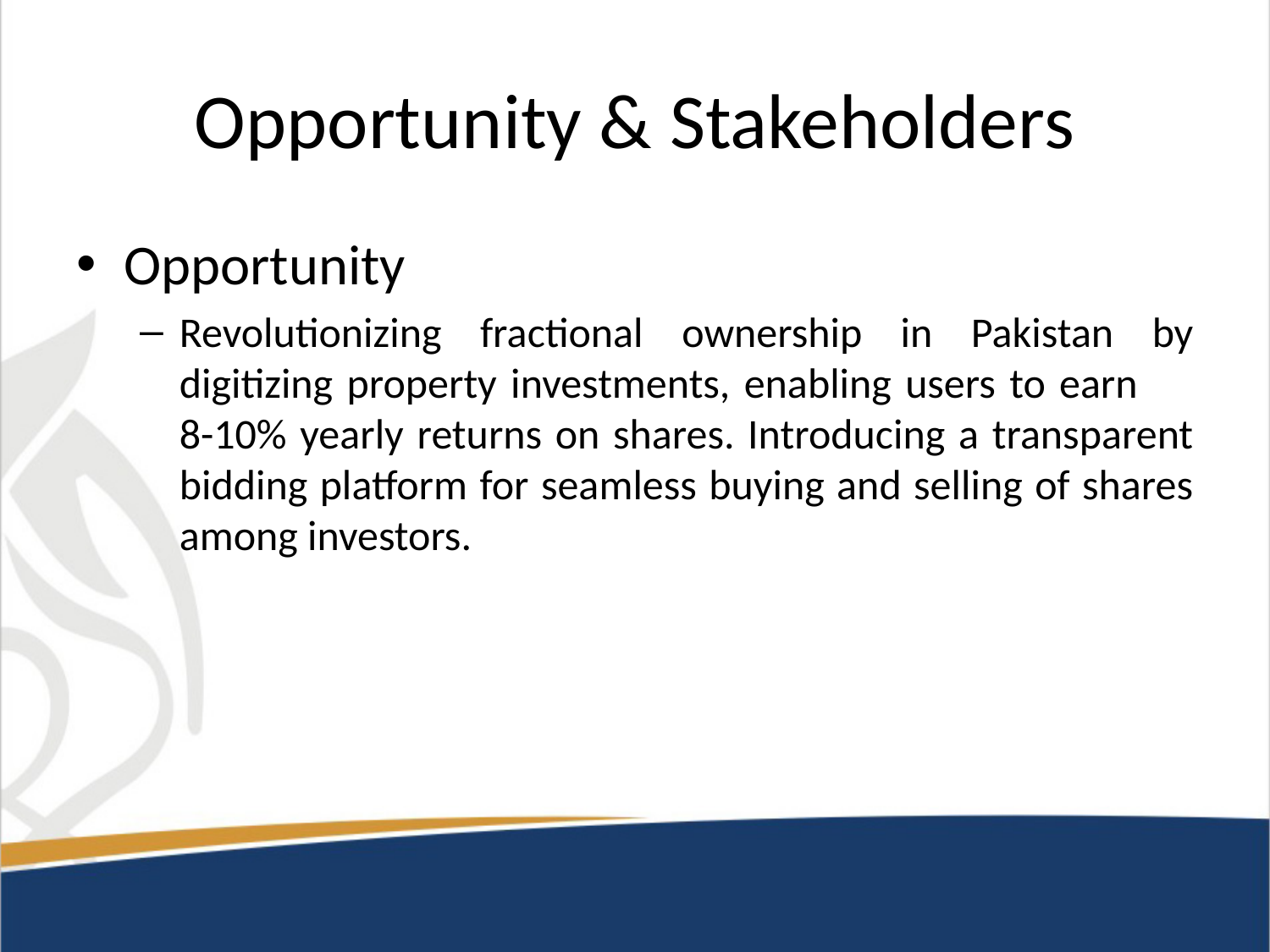

# Opportunity & Stakeholders
Opportunity
Revolutionizing fractional ownership in Pakistan by digitizing property investments, enabling users to earn     8-10% yearly returns on shares. Introducing a transparent bidding platform for seamless buying and selling of shares among investors.